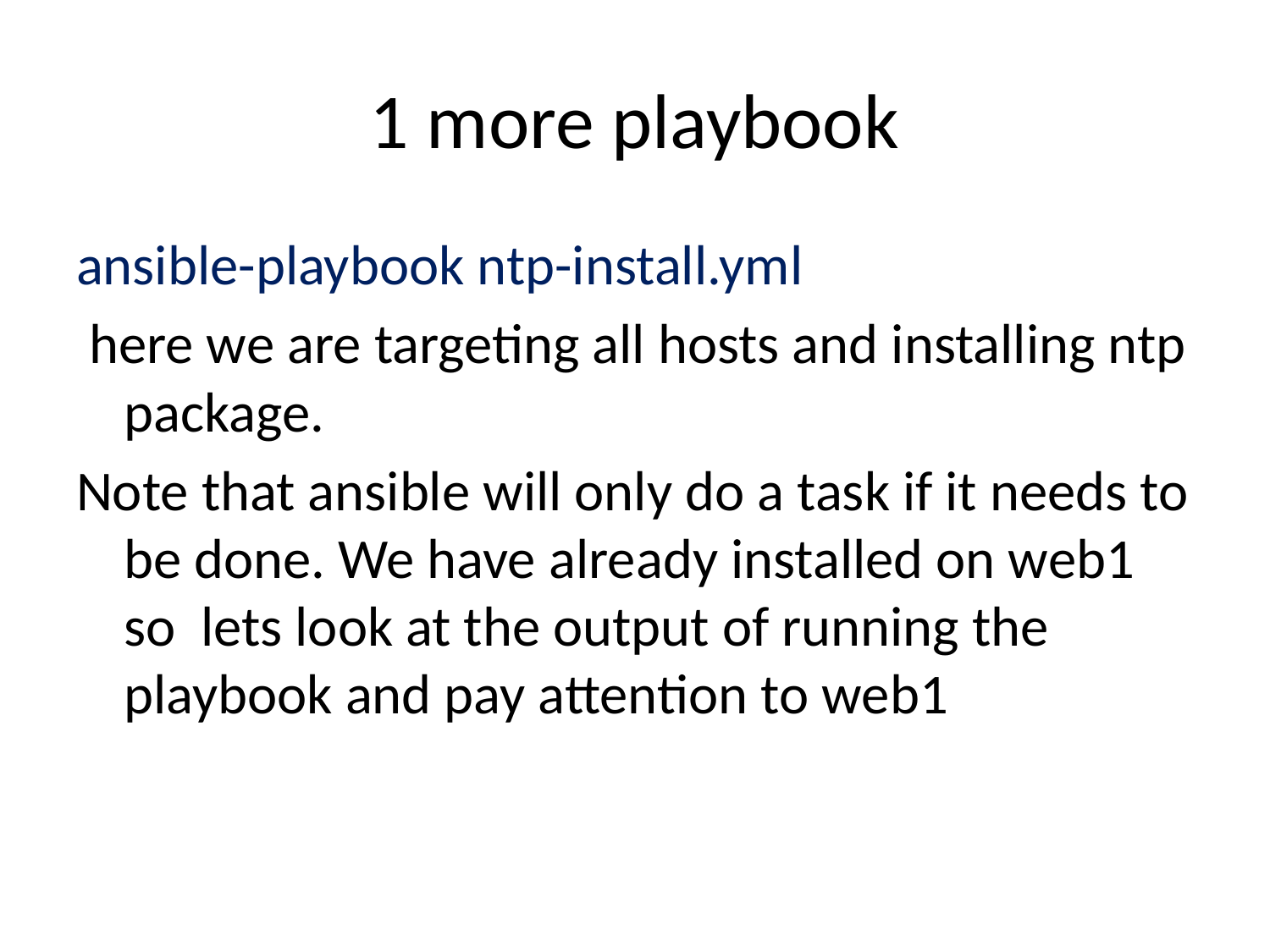

# 1 more playbook
ansible-playbook ntp-install.yml
 here we are targeting all hosts and installing ntp package.
Note that ansible will only do a task if it needs to be done. We have already installed on web1 so  lets look at the output of running the playbook and pay attention to web1